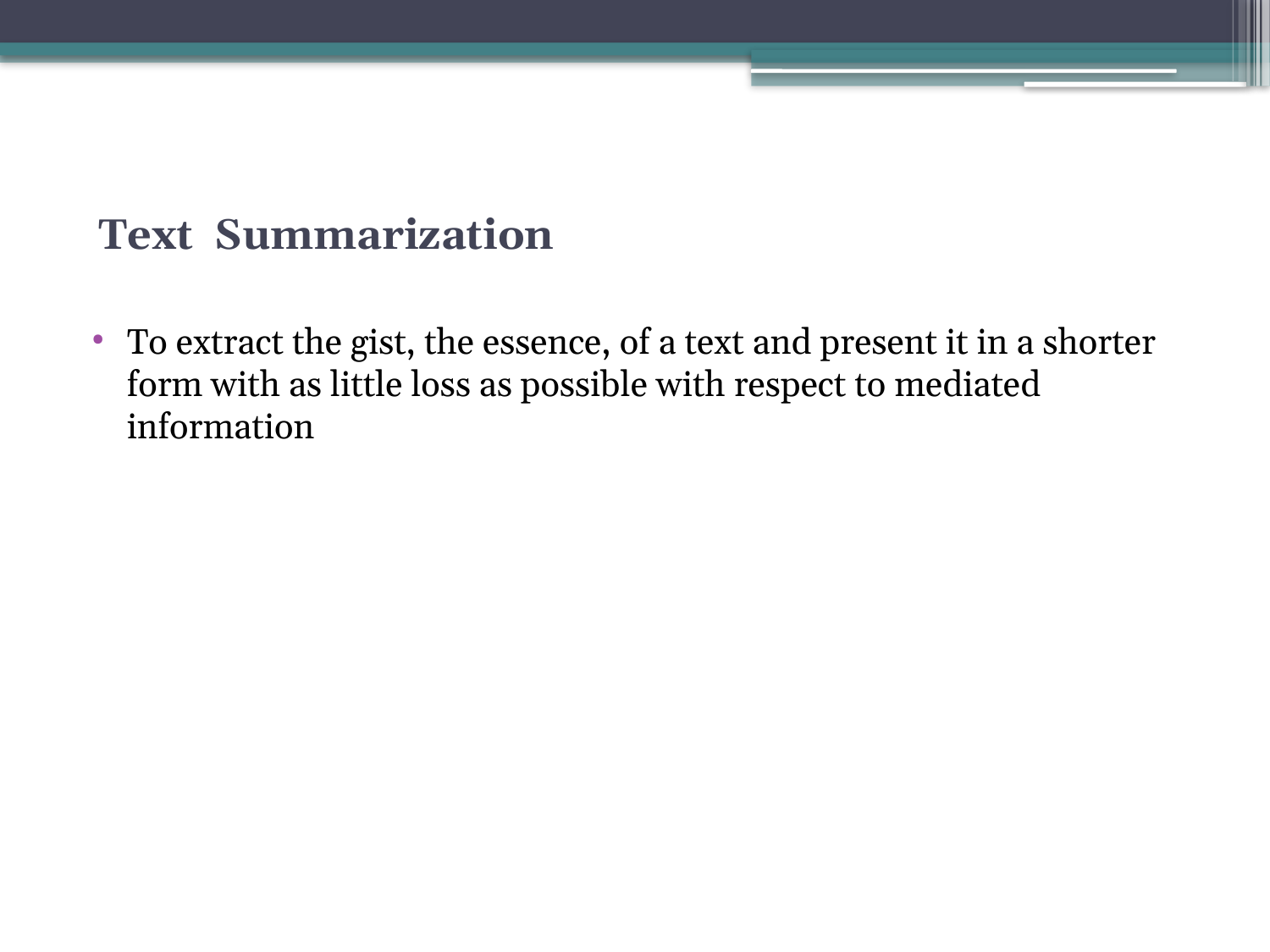

# Text  Summarization
To extract the gist, the essence, of a text and present it in a shorter form with as little loss as possible with respect to mediated information